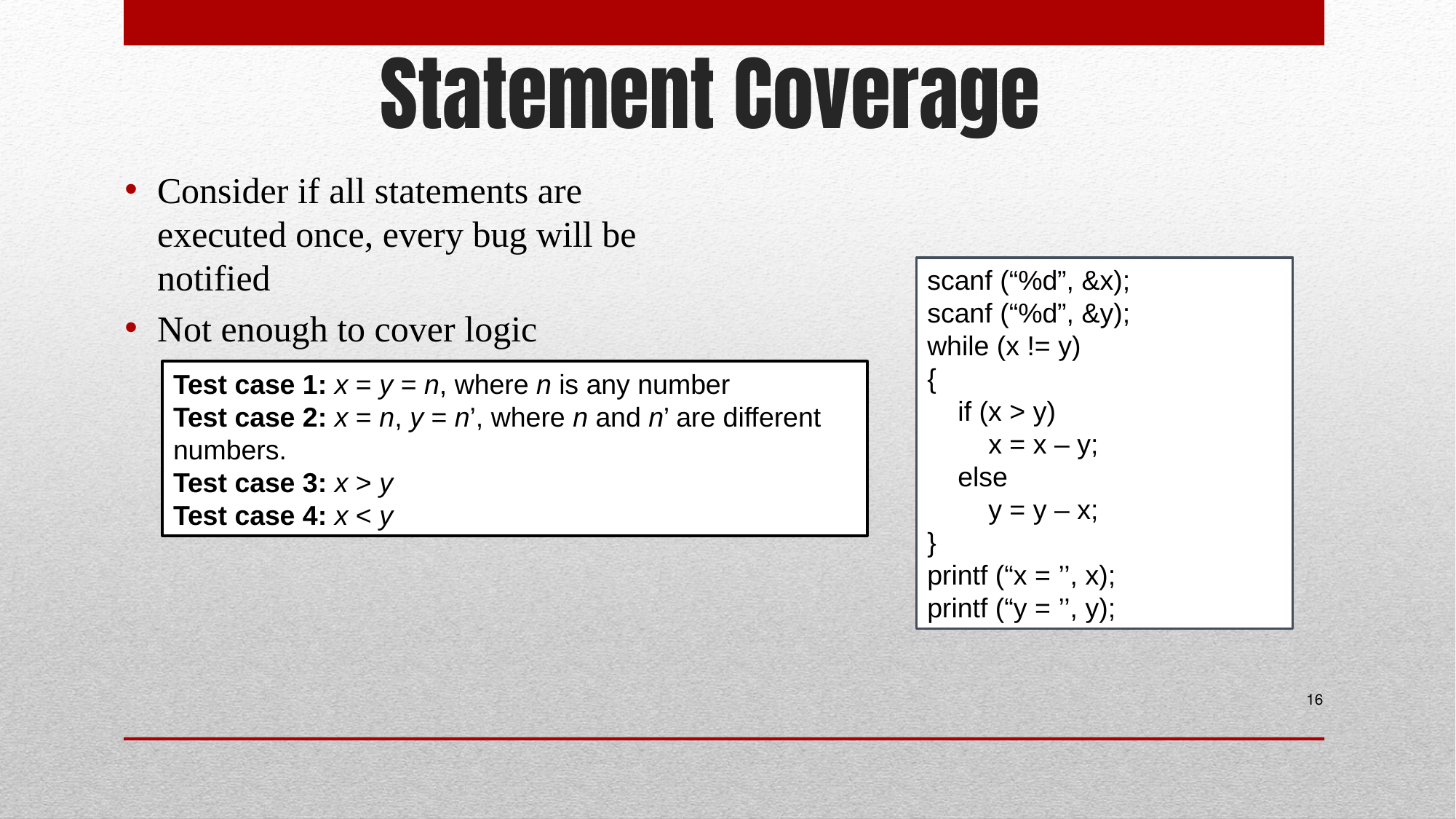

Statement Coverage
Consider if all statements are executed once, every bug will be notified
Not enough to cover logic
scanf (“%d”, &x);
scanf (“%d”, &y);
while (x != y)
{
    if (x > y)
        x = x – y;
    else
        y = y – x;
}
printf (“x = ’’, x);
printf (“y = ’’, y);
Test case 1: x = y = n, where n is any number
Test case 2: x = n, y = n’, where n and n’ are different numbers.
Test case 3: x > y
Test case 4: x < y

16